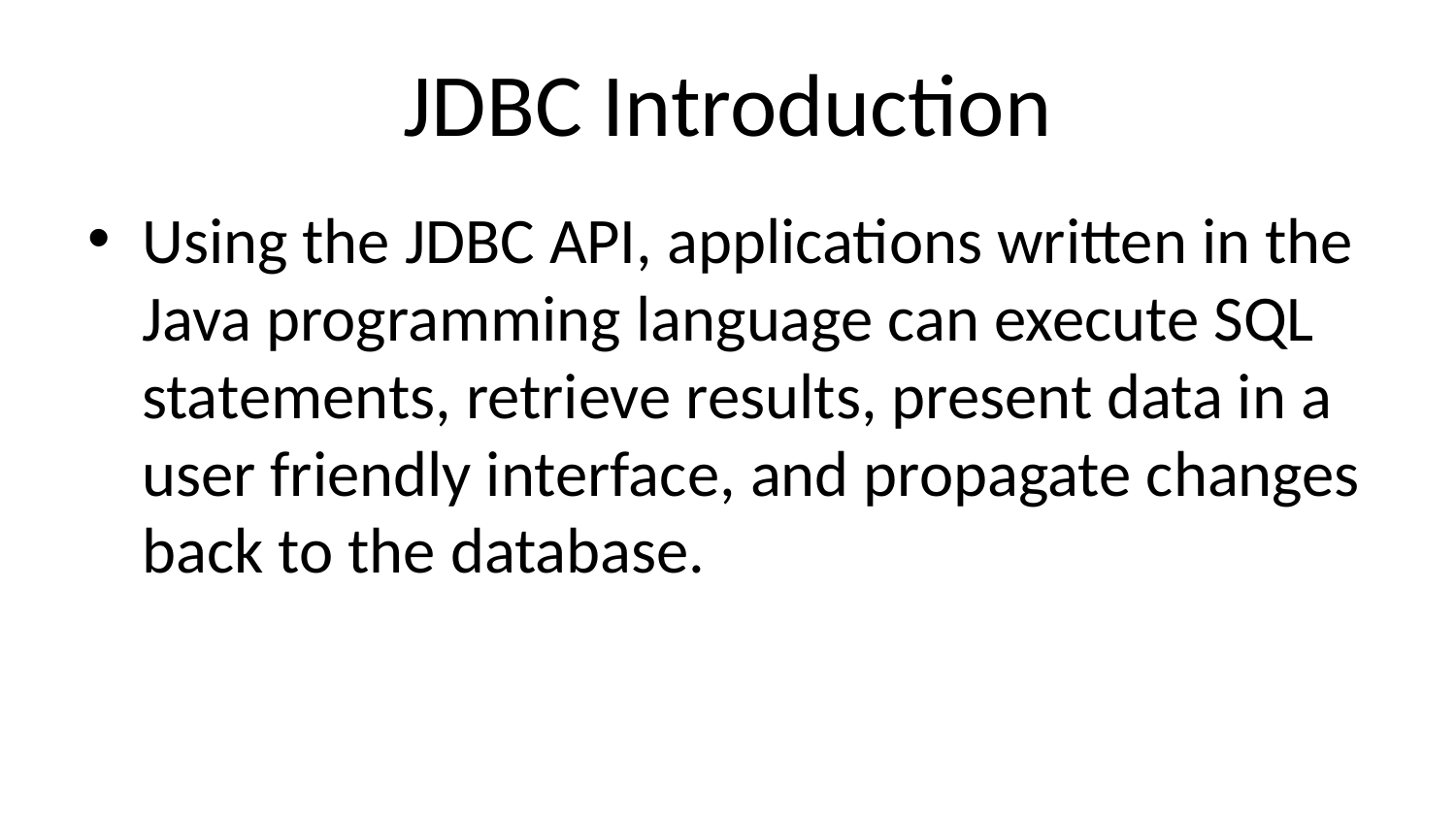

# JDBC Introduction
Using the JDBC API, applications written in the Java programming language can execute SQL statements, retrieve results, present data in a user friendly interface, and propagate changes back to the database.